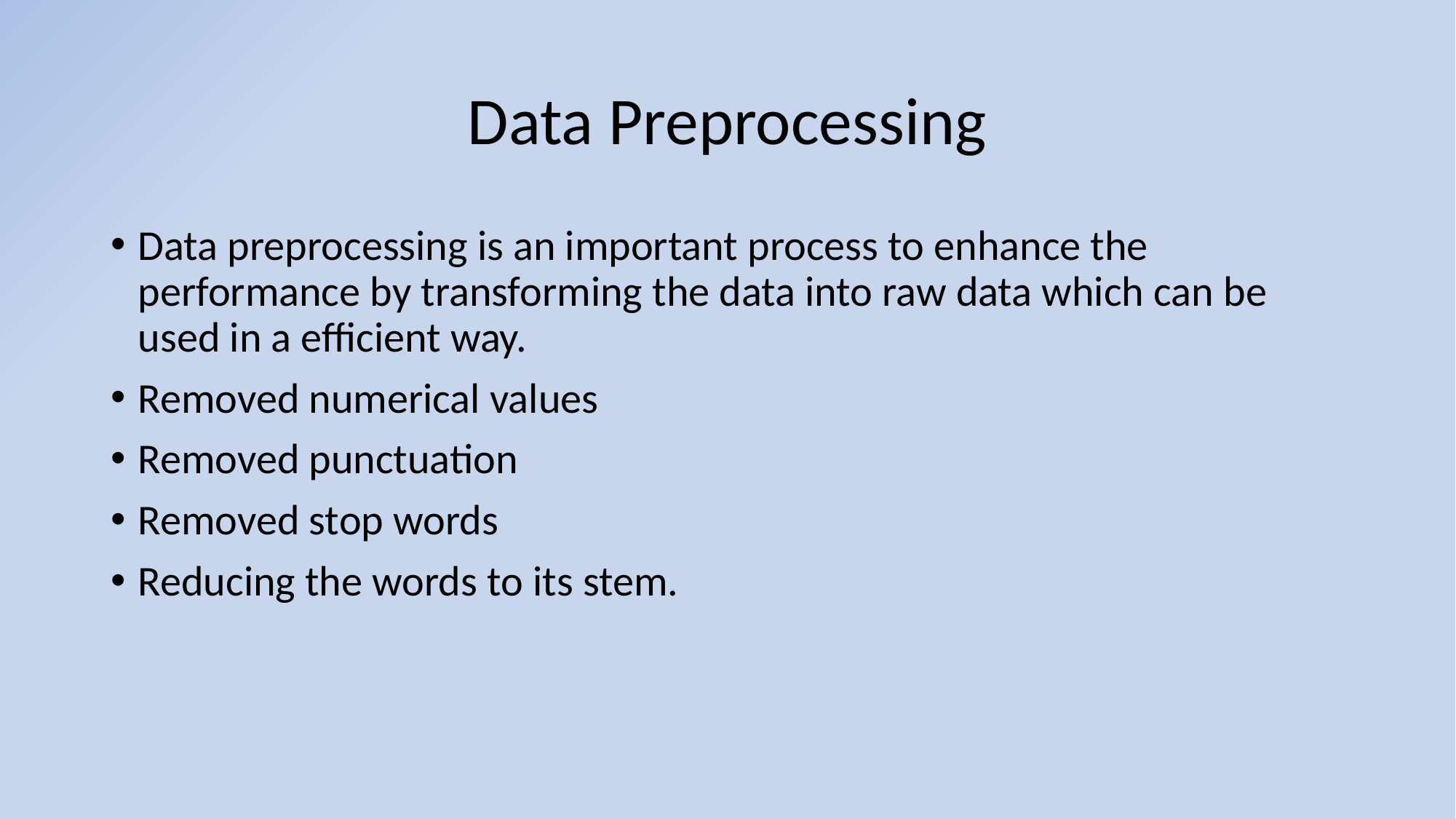

# Data Preprocessing
Data preprocessing is an important process to enhance the performance by transforming the data into raw data which can be used in a efficient way.
Removed numerical values
Removed punctuation
Removed stop words
Reducing the words to its stem.